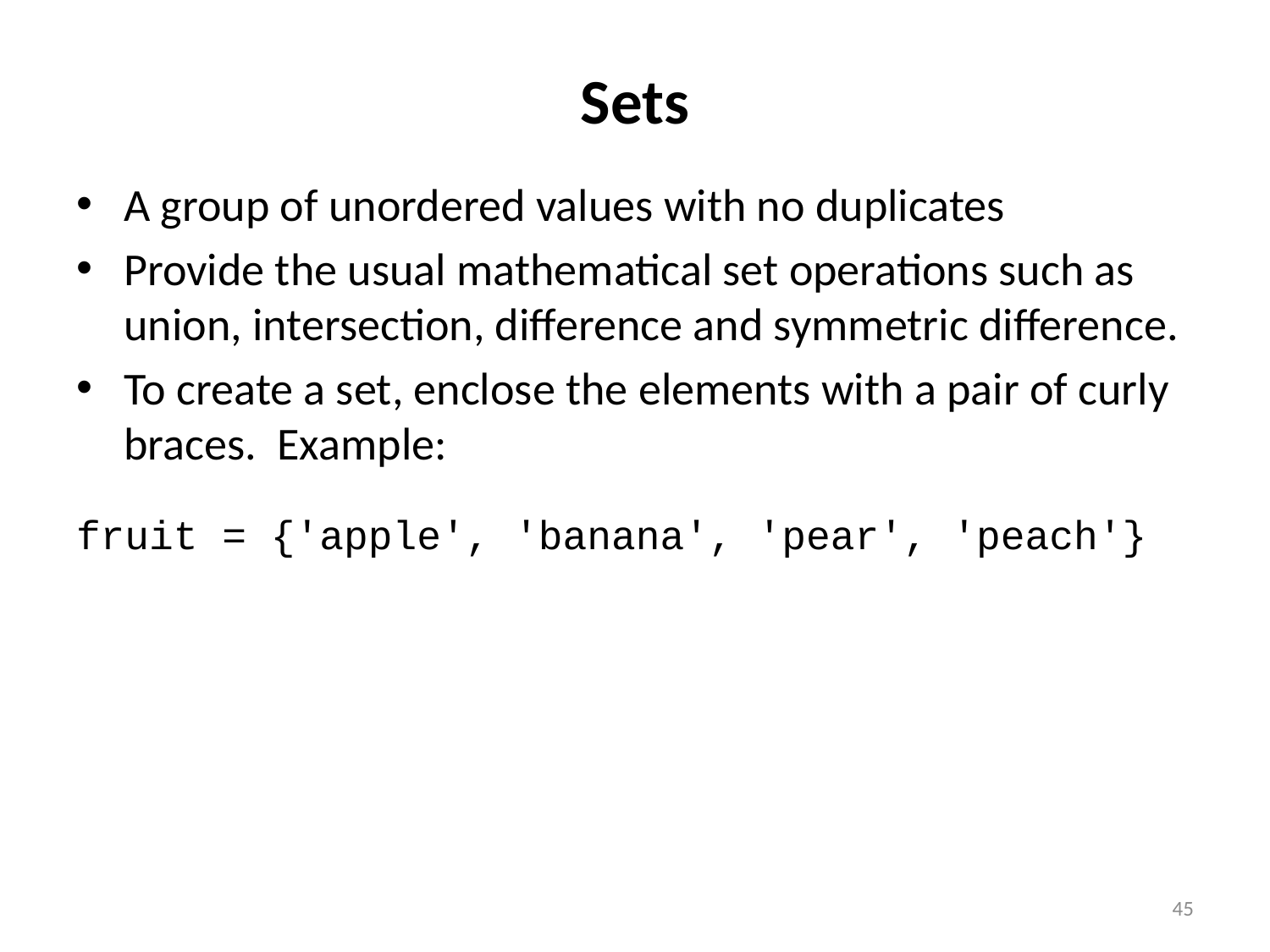

# Sets
A group of unordered values with no duplicates
Provide the usual mathematical set operations such as union, intersection, difference and symmetric difference.
To create a set, enclose the elements with a pair of curly braces.  Example:

fruit = {'apple', 'banana', 'pear', 'peach'}

45